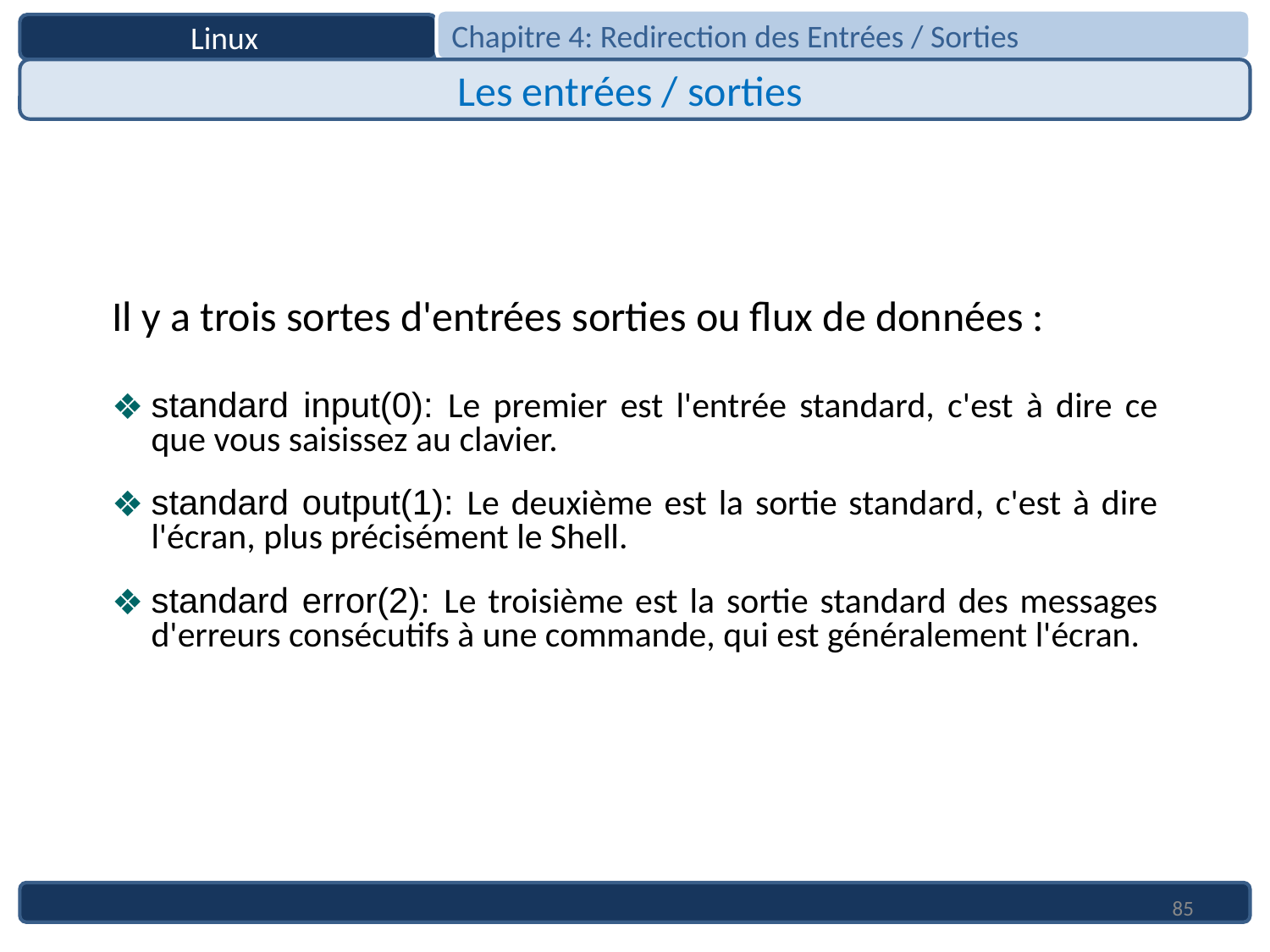

Chapitre 4: Redirection des Entrées / Sorties
Linux
Les entrées / sorties
Il y a trois sortes d'entrées sorties ou flux de données :

standard input(0): Le premier est l'entrée standard, c'est à dire ce que vous saisissez au clavier.

standard output(1): Le deuxième est la sortie standard, c'est à dire l'écran, plus précisément le Shell.

standard error(2): Le troisième est la sortie standard des messages d'erreurs consécutifs à une commande, qui est généralement l'écran.

85